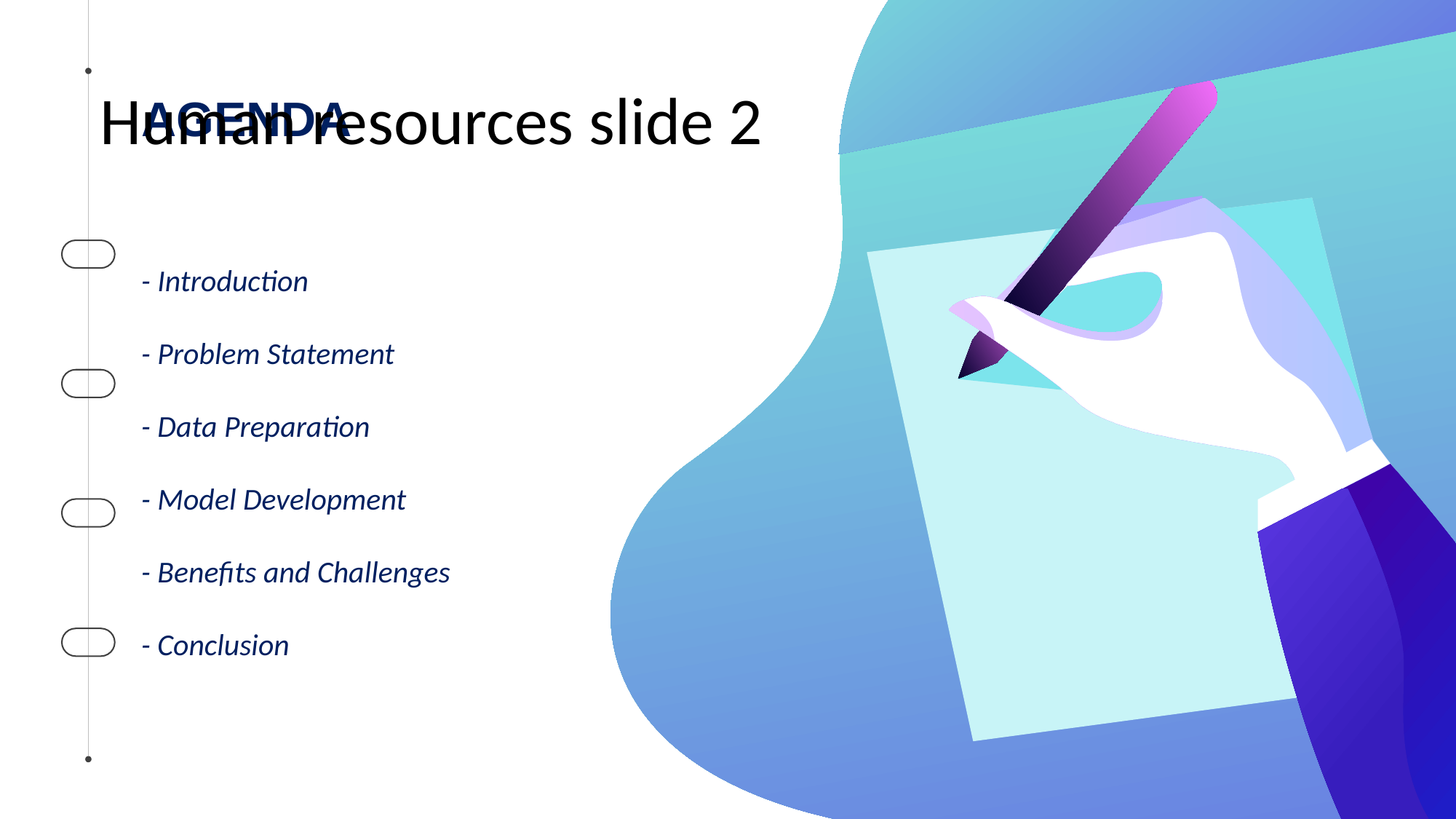

# Human resources slide 2

AGENDA
- Introduction
- Problem Statement
- Data Preparation
- Model Development
- Benefits and Challenges
- Conclusion